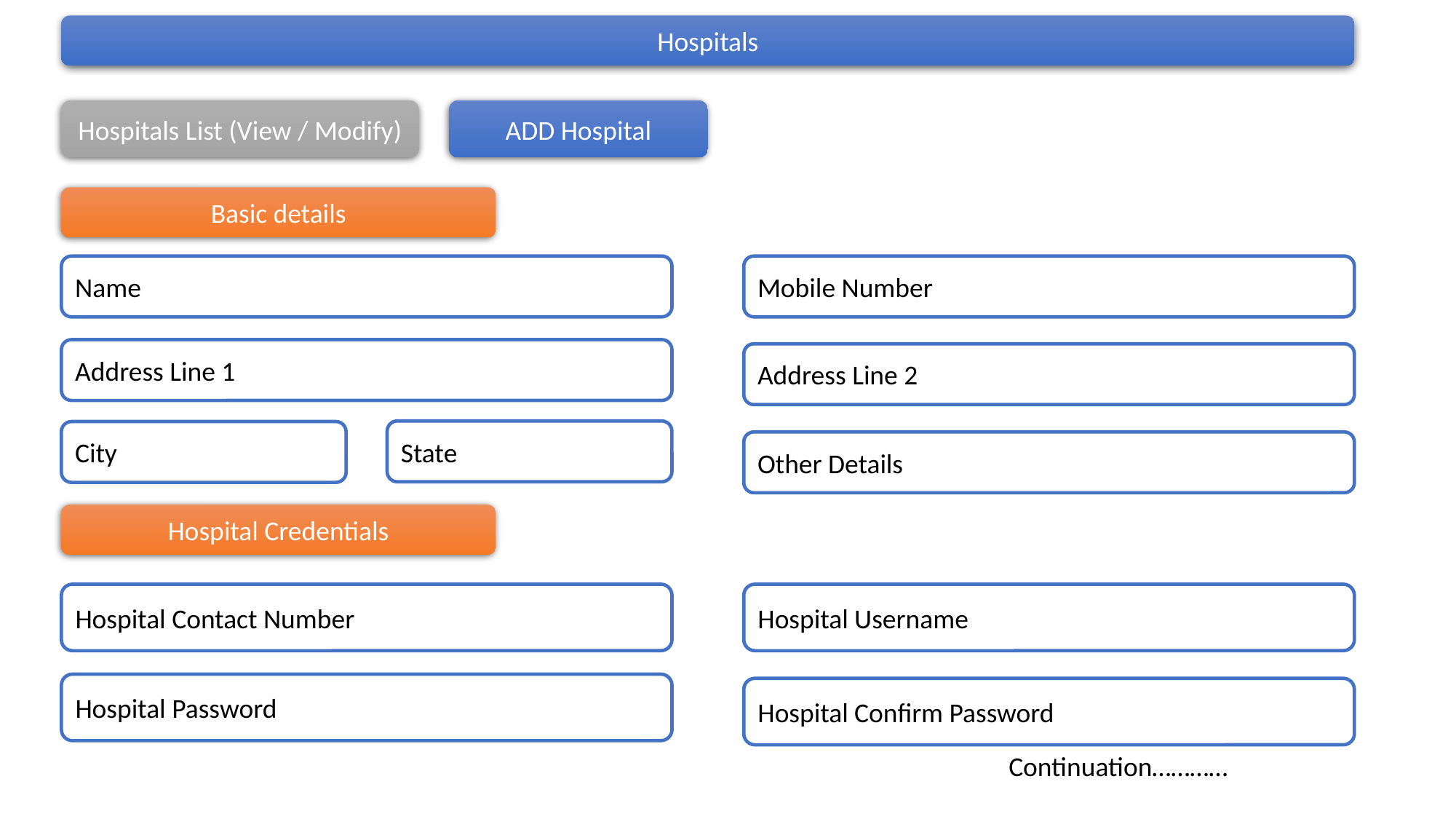

Hospitals
Hospitals List (View / Modify)
ADD Hospital
Basic details
Name
Mobile Number
Address Line 1
Address Line 2
State
City
Other Details
Hospital Credentials
Hospital Contact Number
Hospital Username
Hospital Password
Hospital Confirm Password
Continuation…………